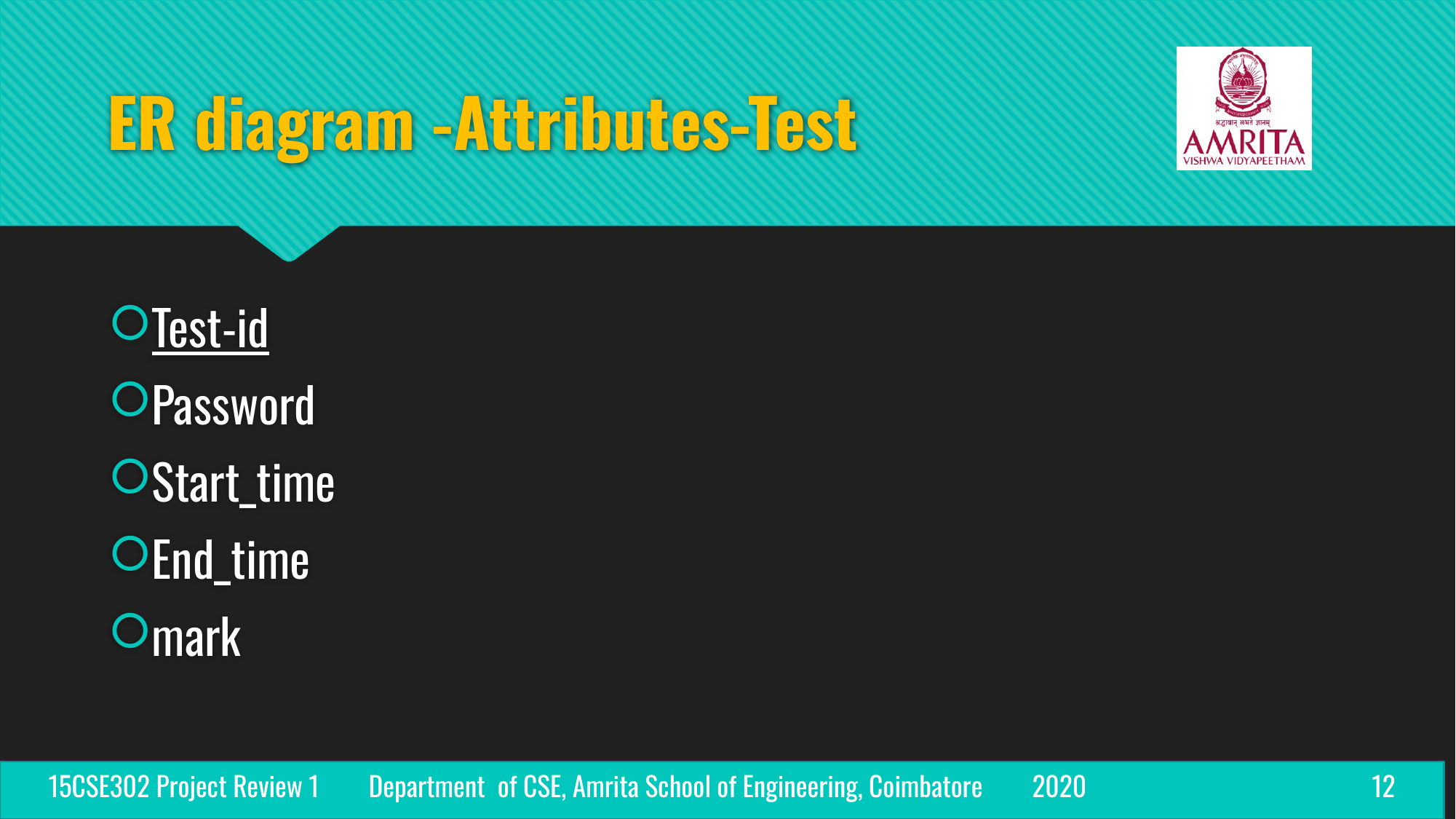

# ER diagram -Attributes-Test
Test-id
Password
Start_time
End_time
mark